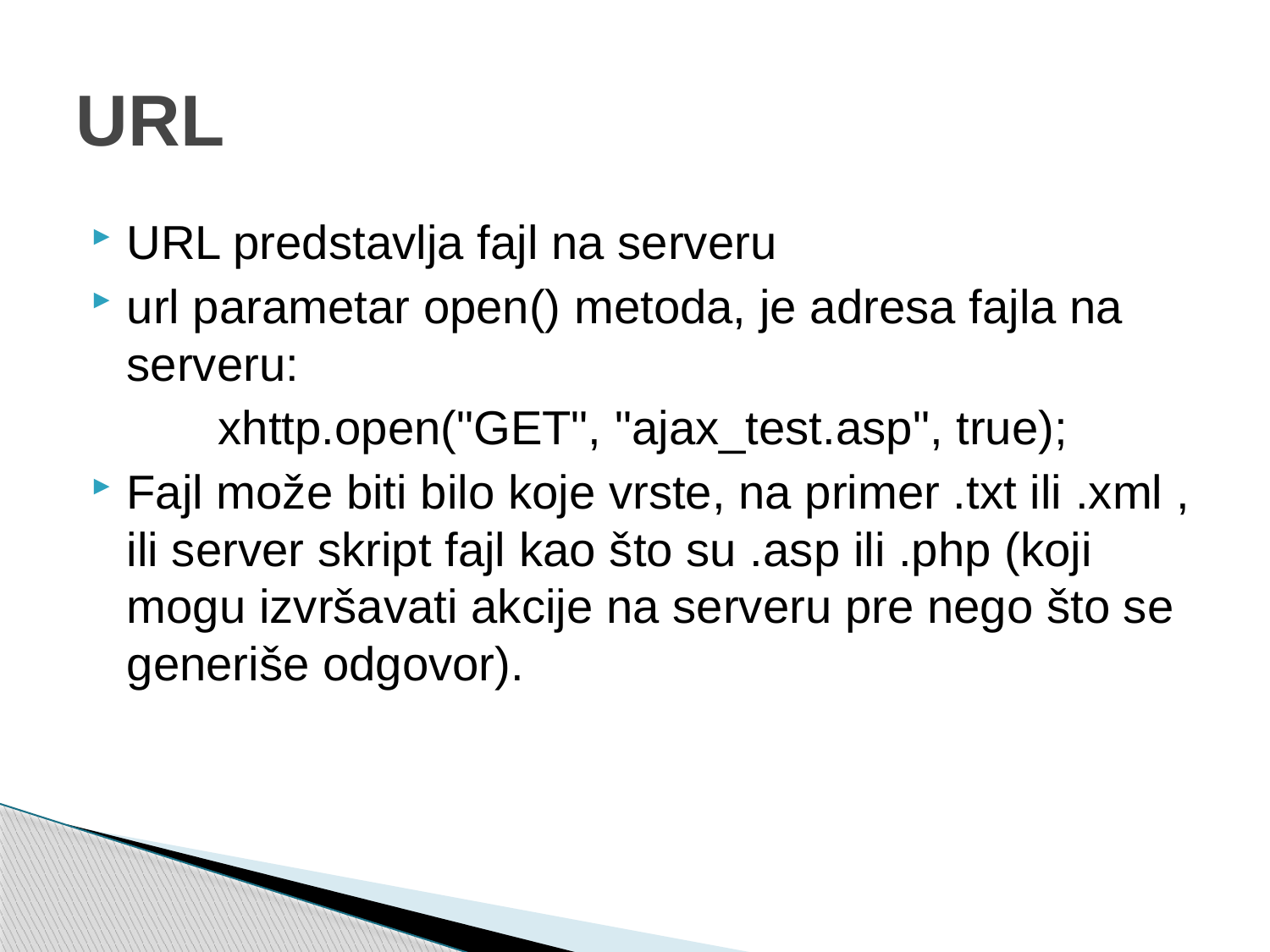

# URL
URL predstavlja fajl na serveru
url parametar open() metoda, je adresa fajla na serveru:
	xhttp.open("GET", "ajax_test.asp", true);
Fajl može biti bilo koje vrste, na primer .txt ili .xml , ili server skript fajl kao što su .asp ili .php (koji mogu izvršavati akcije na serveru pre nego što se generiše odgovor).